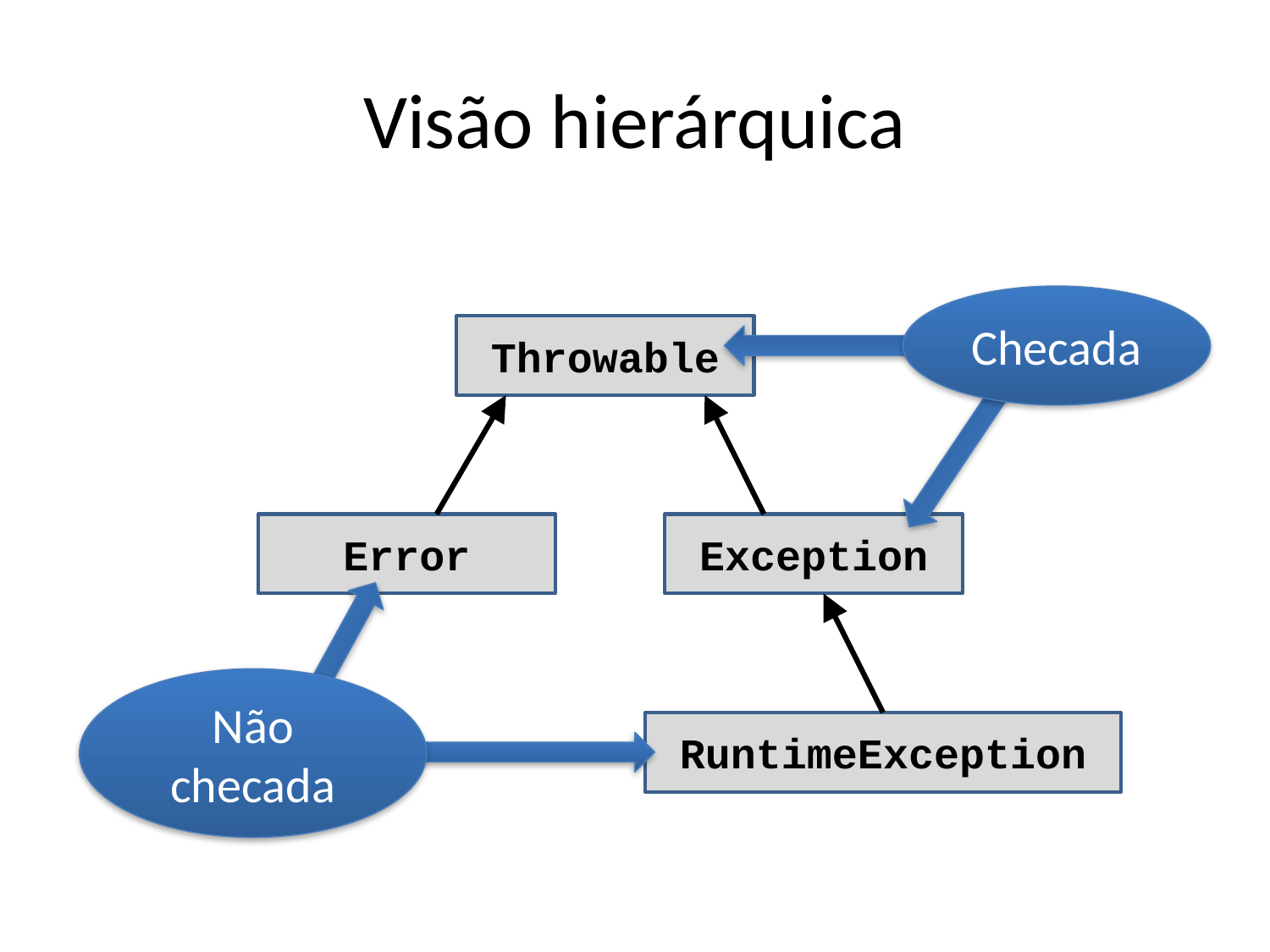

# Visão hierárquica
Checada

Throwable
Error
Exception

Não checada

RuntimeException